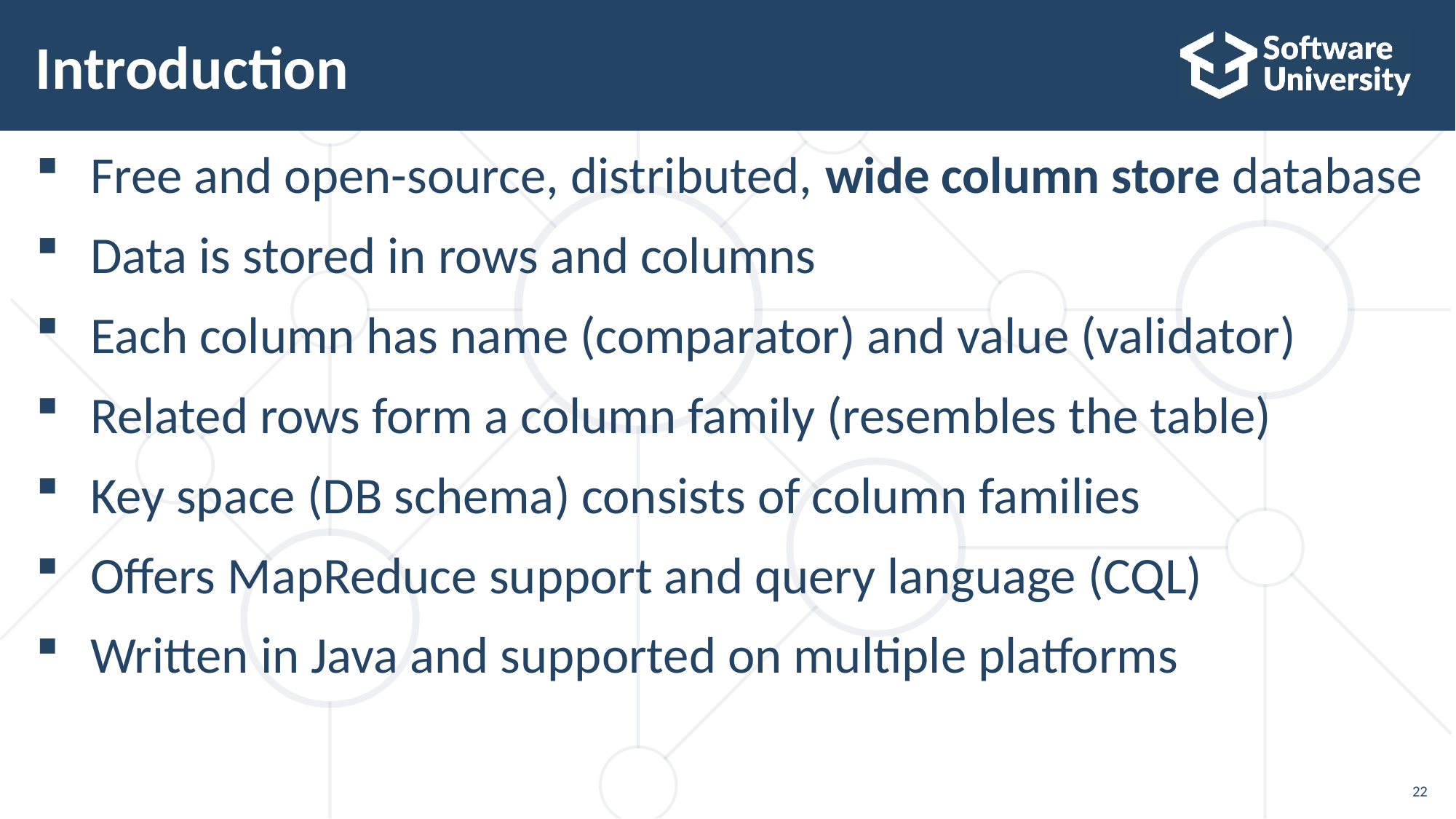

# Introduction
Free and open-source, distributed, wide column store database
Data is stored in rows and columns
Each column has name (comparator) and value (validator)
Related rows form a column family (resembles the table)
Key space (DB schema) consists of column families
Offers MapReduce support and query language (CQL)
Written in Java and supported on multiple platforms
22